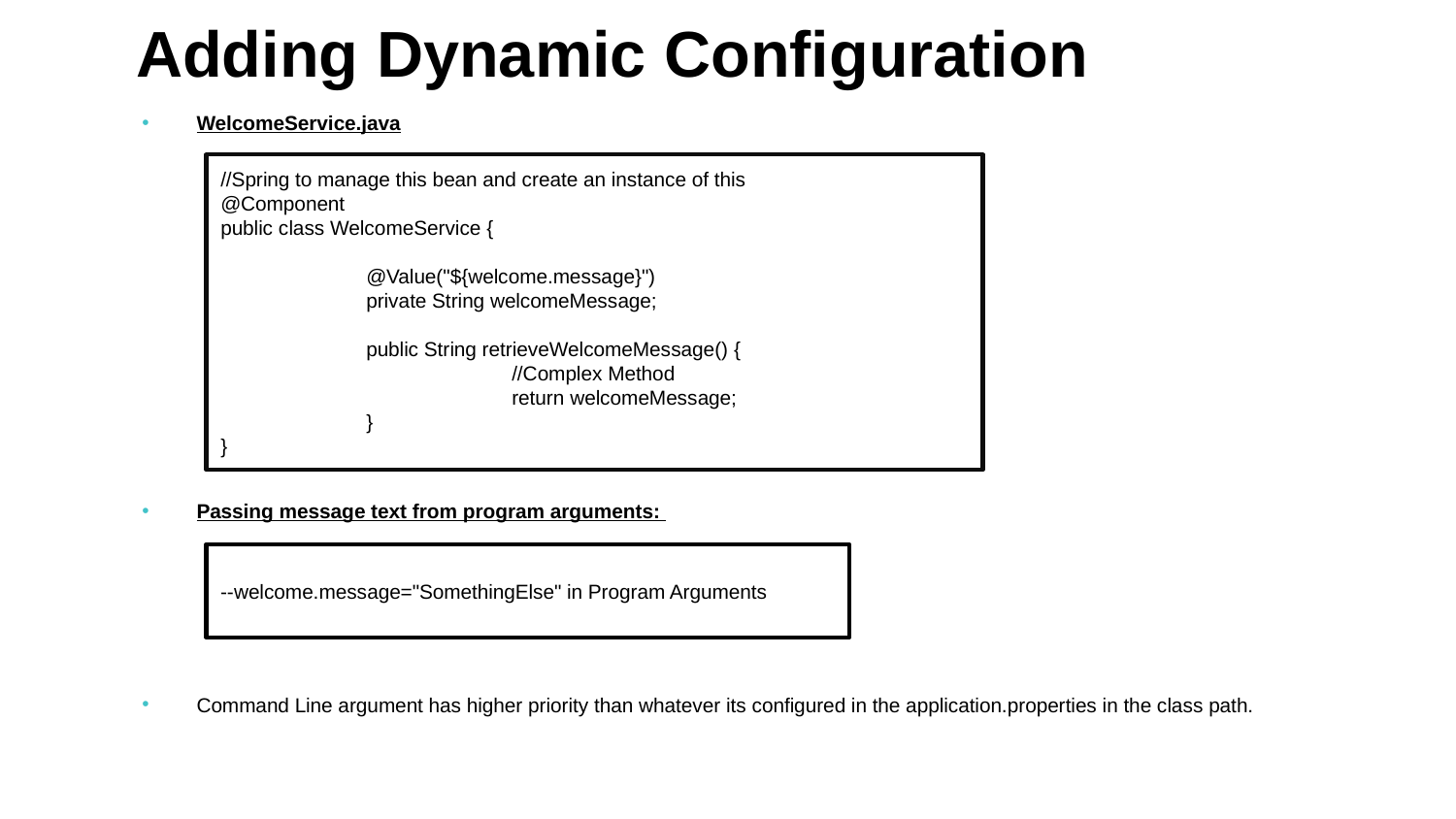

# Adding Dynamic Configuration
WelcomeService.java

Passing message text from program arguments:

Command Line argument has higher priority than whatever its configured in the application.properties in the class path.

//Spring to manage this bean and create an instance of this
@Component
public class WelcomeService {

	@Value("${welcome.message}")
	private String welcomeMessage;

	public String retrieveWelcomeMessage() {
		//Complex Method
		return welcomeMessage;
	}
}
--welcome.message="SomethingElse" in Program Arguments